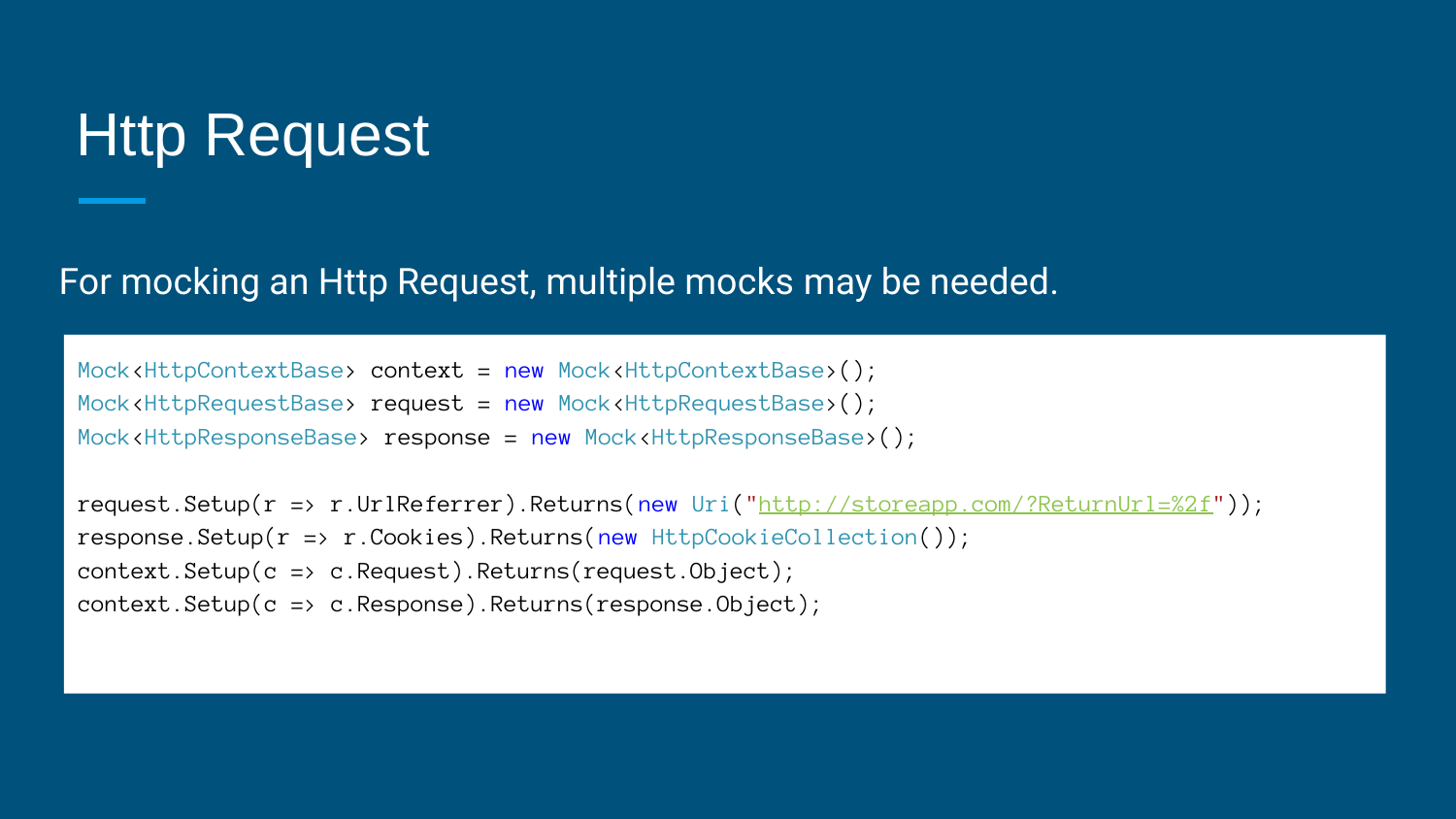

# Http Request
For mocking an Http Request, multiple mocks may be needed.

Mock<HttpContextBase> context = new Mock<HttpContextBase>();
Mock<HttpRequestBase> request = new Mock<HttpRequestBase>();
Mock<HttpResponseBase> response = new Mock<HttpResponseBase>();

request.Setup(r => r.UrlReferrer).Returns(new Uri("http://storeapp.com/?ReturnUrl=%2f"));
response.Setup(r => r.Cookies).Returns(new HttpCookieCollection());
context.Setup(c => c.Request).Returns(request.Object);
context.Setup(c => c.Response).Returns(response.Object);